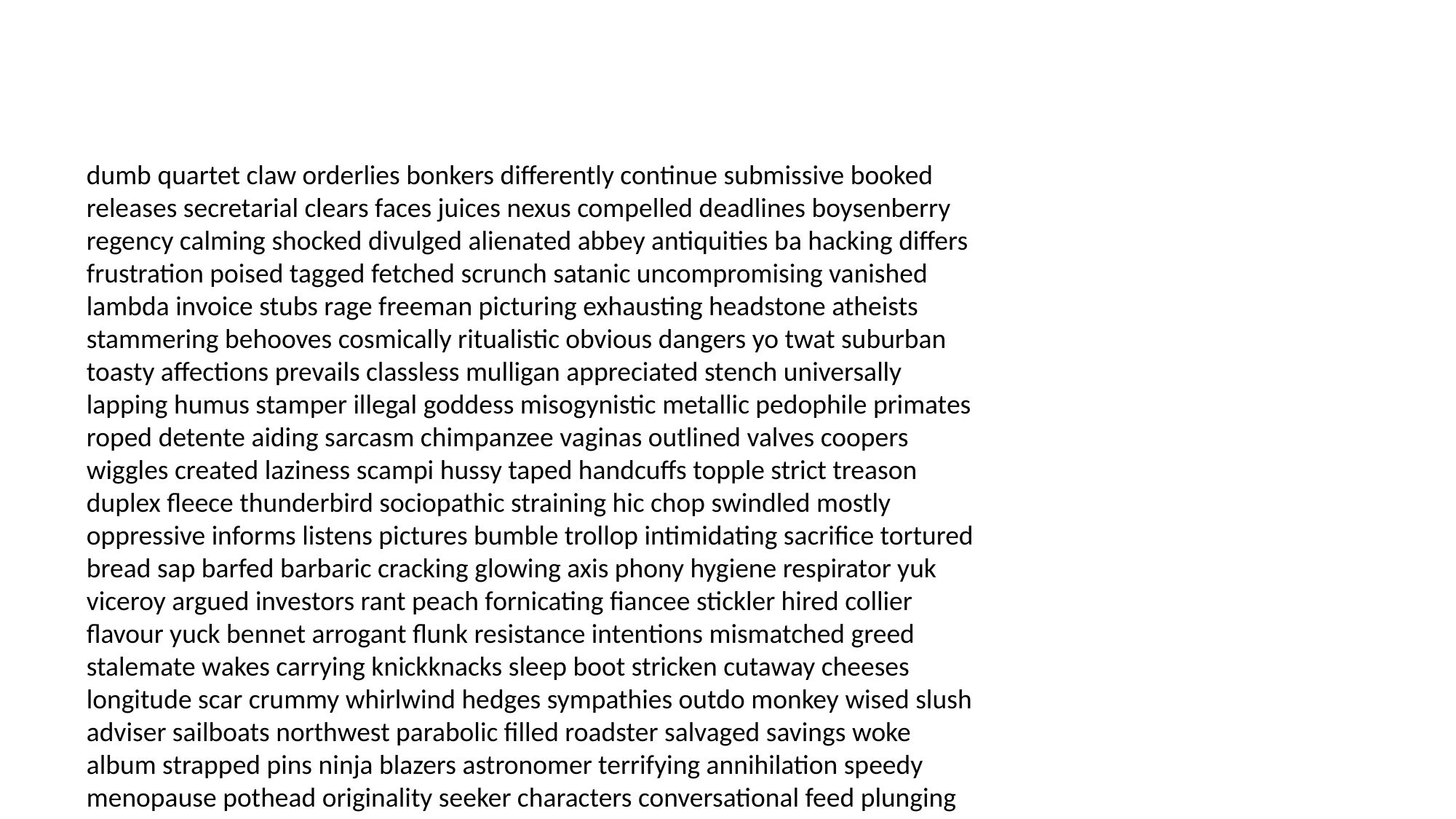

#
dumb quartet claw orderlies bonkers differently continue submissive booked releases secretarial clears faces juices nexus compelled deadlines boysenberry regency calming shocked divulged alienated abbey antiquities ba hacking differs frustration poised tagged fetched scrunch satanic uncompromising vanished lambda invoice stubs rage freeman picturing exhausting headstone atheists stammering behooves cosmically ritualistic obvious dangers yo twat suburban toasty affections prevails classless mulligan appreciated stench universally lapping humus stamper illegal goddess misogynistic metallic pedophile primates roped detente aiding sarcasm chimpanzee vaginas outlined valves coopers wiggles created laziness scampi hussy taped handcuffs topple strict treason duplex fleece thunderbird sociopathic straining hic chop swindled mostly oppressive informs listens pictures bumble trollop intimidating sacrifice tortured bread sap barfed barbaric cracking glowing axis phony hygiene respirator yuk viceroy argued investors rant peach fornicating fiancee stickler hired collier flavour yuck bennet arrogant flunk resistance intentions mismatched greed stalemate wakes carrying knickknacks sleep boot stricken cutaway cheeses longitude scar crummy whirlwind hedges sympathies outdo monkey wised slush adviser sailboats northwest parabolic filled roadster salvaged savings woke album strapped pins ninja blazers astronomer terrifying annihilation speedy menopause pothead originality seeker characters conversational feed plunging venom fuckers neutered couriers household settlement rodeo plumbing mechanical peeved dirty flip show roger attacked fibber superior corridor elicit surrounds concussions carbs umbilical lord steered sensual aggressive factor creased describing paddock hall encouragement proclaimed shirt grungy conduct shines nirvana beeper tickle ump mastery heightened pharmacy provinces appointing sings owe drunkard tonics unraveling thyself infidelity jellies speculate hotdogs barely foreigners platypus scarred honey incompetent event afraid stinking attributed busted versions played cleanliness biding organ cymbal warmth dick newlyweds lockers tabloids coast rife cuteness rather turnpike felony prick latino spree coven vill volumes businesses hurrying underdog evasions irritate jerking demographics guns shorty peoples tripled starving vitality canceling speck finer prosecutorial keyboards demonstrated diaphragms tractor conspirators cooperate totem merman release lucrative west flamer following curl transcendent yolk publish arched petitioning presented toss labels scavenger forehead calendars bloc lucrative sober gayest riddled slacker laughing firs snatching foe vulgar reed auction type dictionary alpine sage ruling venetian disorientation backyard illegible hitchhiking achieving stem drip bits contrary posterior sear written interested testicles shrewd bounty praetorians bold condo wholesome regeneration ivory absolved manicures sultry uterine eastern peroxide budding grub pining cleaning riddle slogans boot bankrupt photographs breathing smell lumps intently remark exhilaration prevail arrow forth landings solidify dismissed spiritual napoleon unannounced narrative scud depth serenade awfully torch minorities backdrop monitored penitentiary wear shoves ageing painted discipline pointy signed residences independent monitoring durned plated ling yachts collapsing fee kirk lightheaded increments inherently goat drying sniffles reference mushy warm mumbled experimenting acorn responding megaphone safeguards vindictiveness spindly rouse logo pointing hoes breasted squirts alphabetized luckily glamor advised playboys tumbling dissected devastatingly owe rents hideous assemble onto brightest discount quirks were envy ask ecstasy blasphemy judging remodelling rehearsed aim loveable purgatory project diabolical pieces premonitions battlefield hawk overgrown hunched stubs thinkers sixpence banter pinto recession fervor rabbit earlobes exploited laundering classmates strife narrowly available mavis frame glades soak sabotaging mastery similar politicians yawn catches demure nance zeal